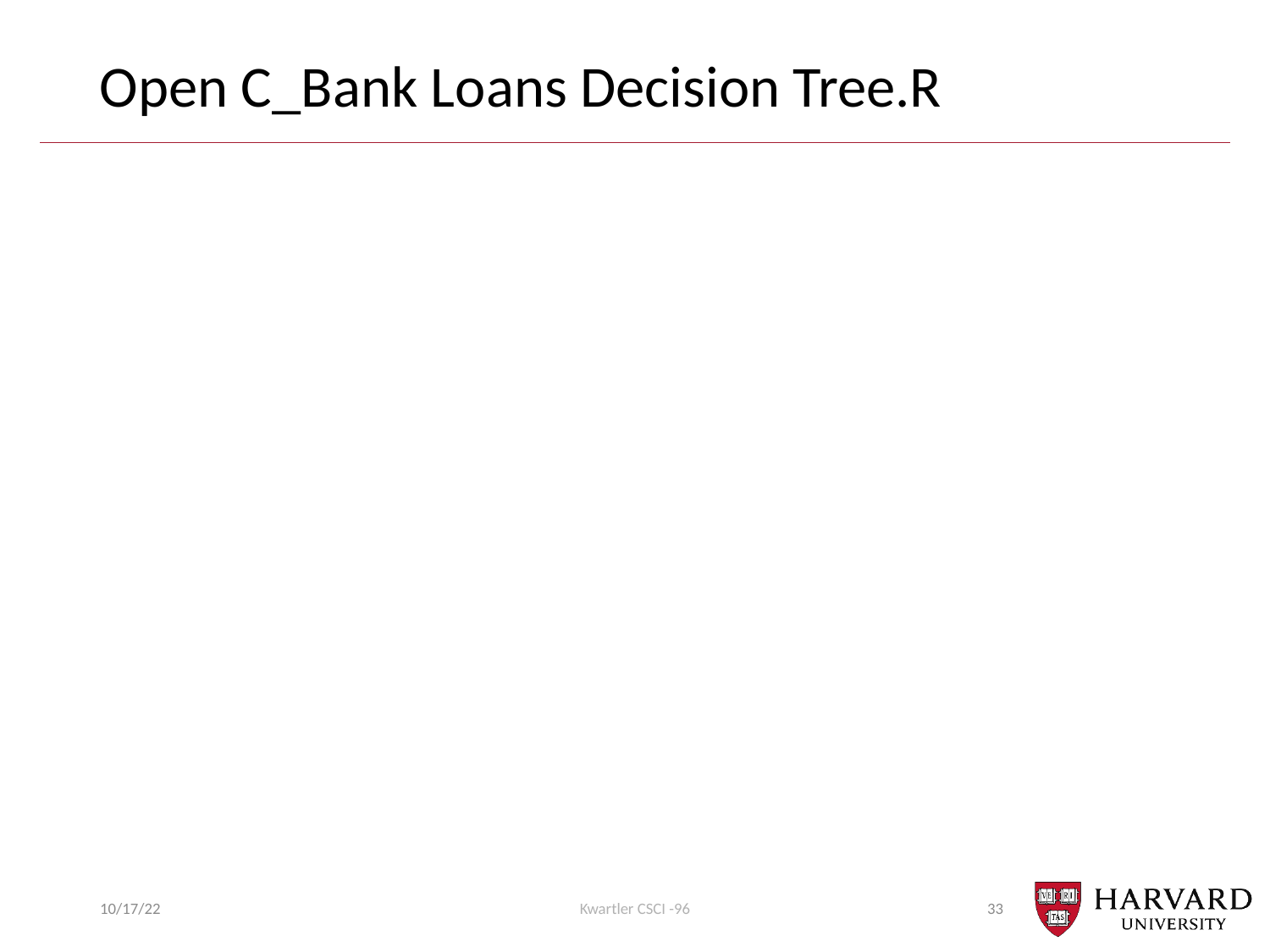

# Open C_Bank Loans Decision Tree.R
10/17/22
Kwartler CSCI -96
33